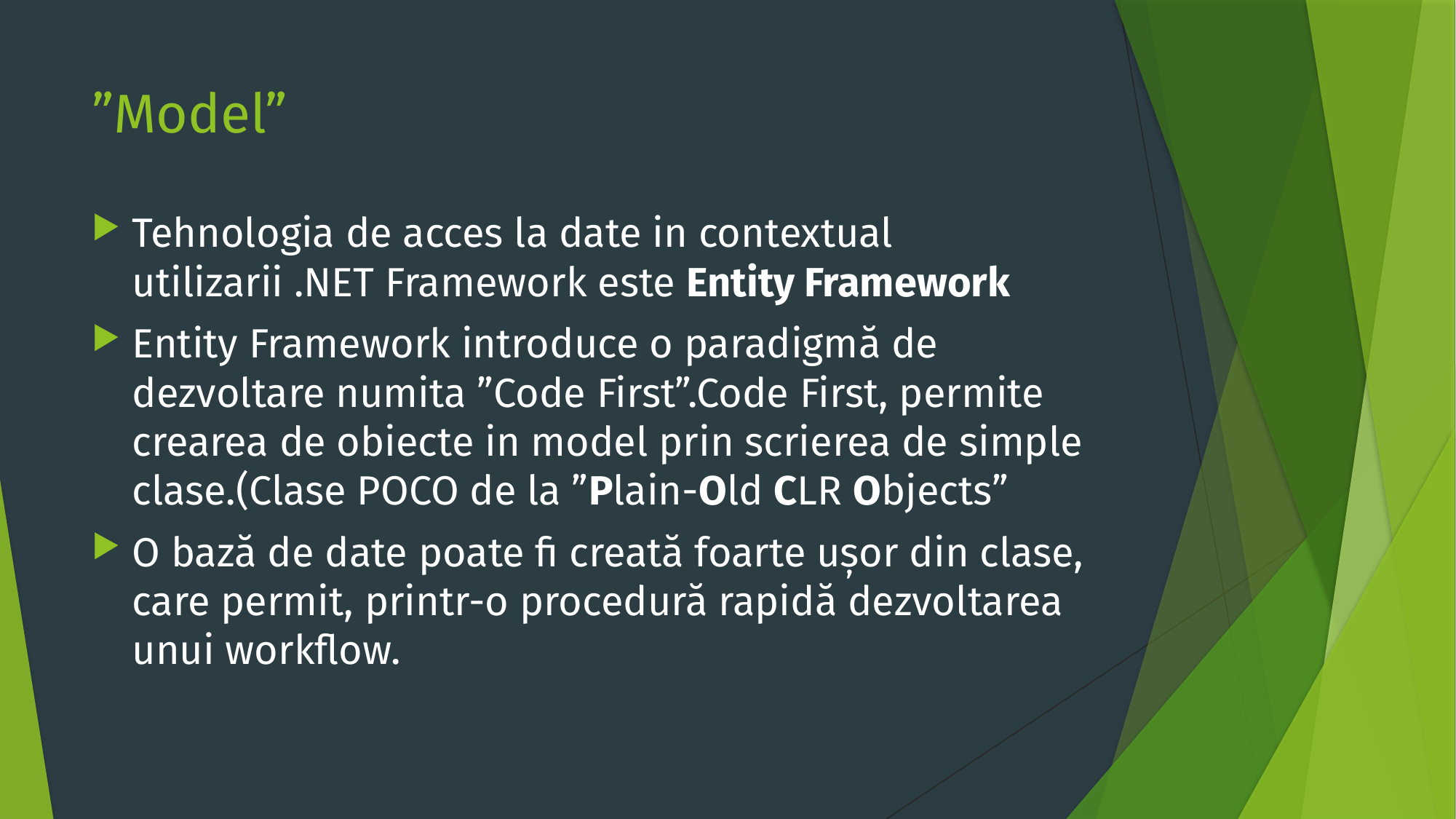

# ”Model”
Tehnologia de acces la date in contextual utilizarii .NET Framework este Entity Framework
Entity Framework introduce o paradigmă de dezvoltare numita ”Code First”.Code First, permite crearea de obiecte in model prin scrierea de simple clase.(Clase POCO de la ”Plain-Old CLR Objects”
O bază de date poate fi creată foarte ușor din clase, care permit, printr-o procedură rapidă dezvoltarea unui workflow.